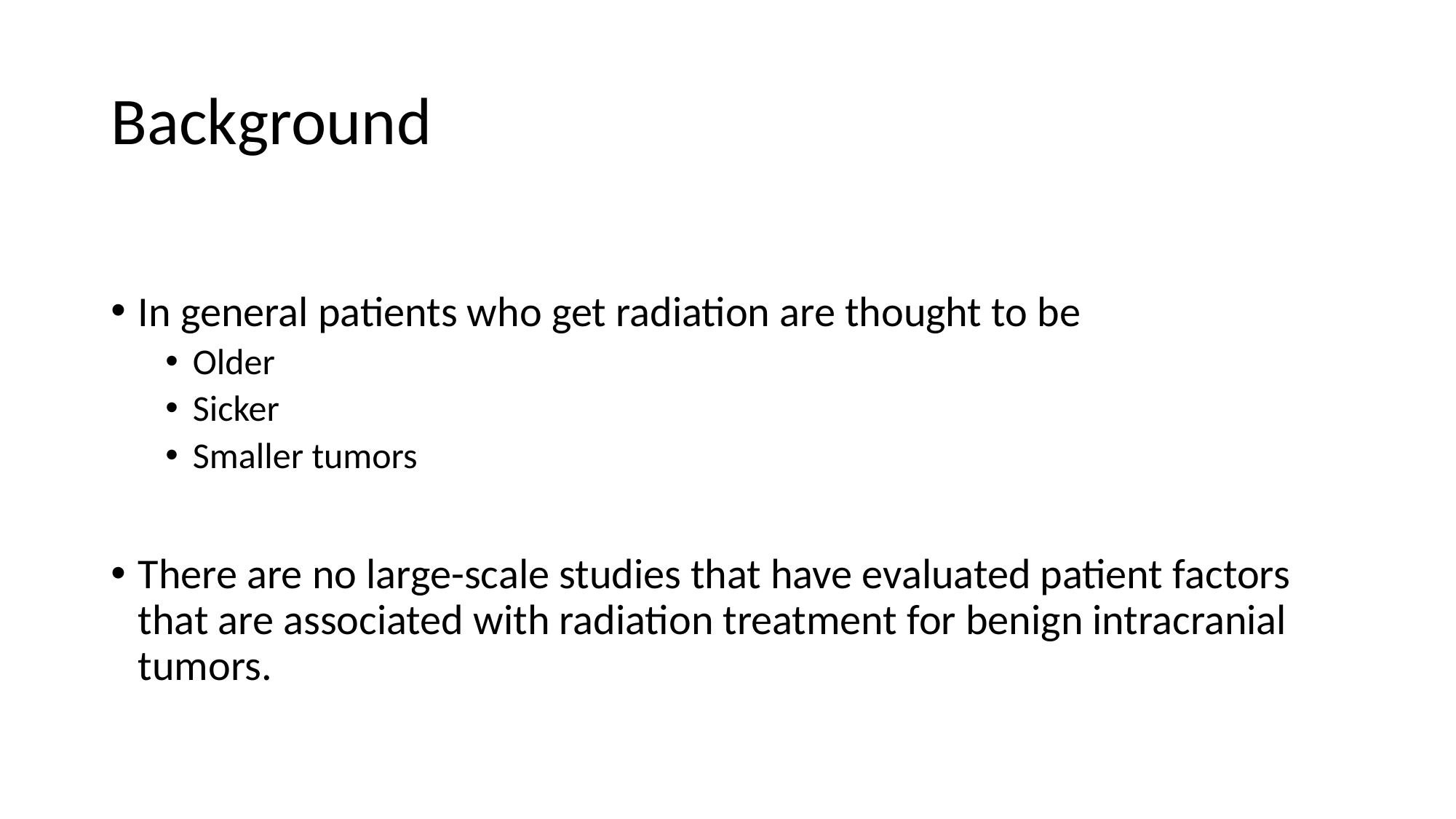

# Background

In general patients who get radiation are thought to be
Older
Sicker
Smaller tumors

There are no large-scale studies that have evaluated patient factors that are associated with radiation treatment for benign intracranial tumors.